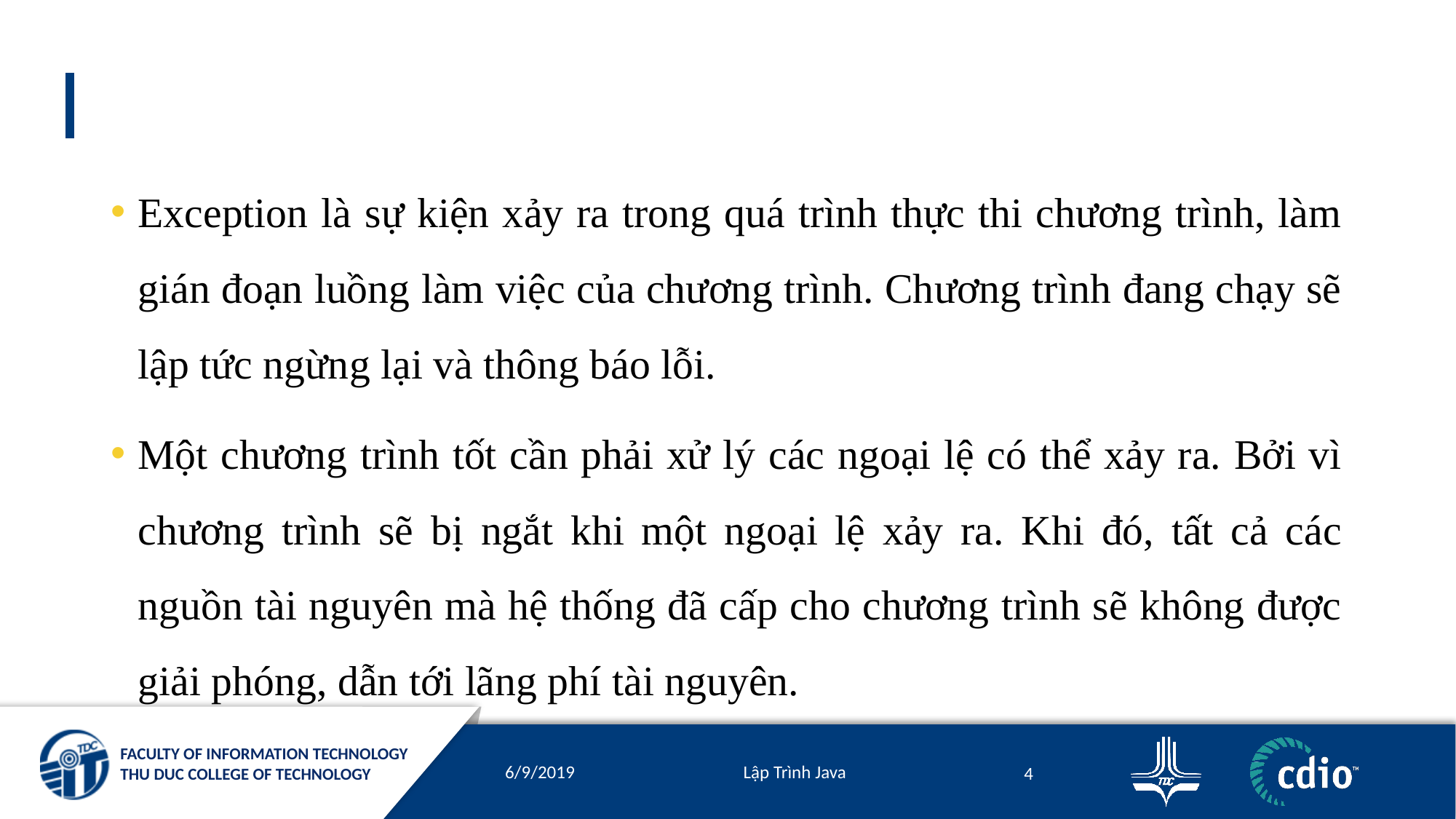

#
Exception là sự kiện xảy ra trong quá trình thực thi chương trình, làm gián đoạn luồng làm việc của chương trình. Chương trình đang chạy sẽ lập tức ngừng lại và thông báo lỗi.
Một chương trình tốt cần phải xử lý các ngoại lệ có thể xảy ra. Bởi vì chương trình sẽ bị ngắt khi một ngoại lệ xảy ra. Khi đó, tất cả các nguồn tài nguyên mà hệ thống đã cấp cho chương trình sẽ không được giải phóng, dẫn tới lãng phí tài nguyên.